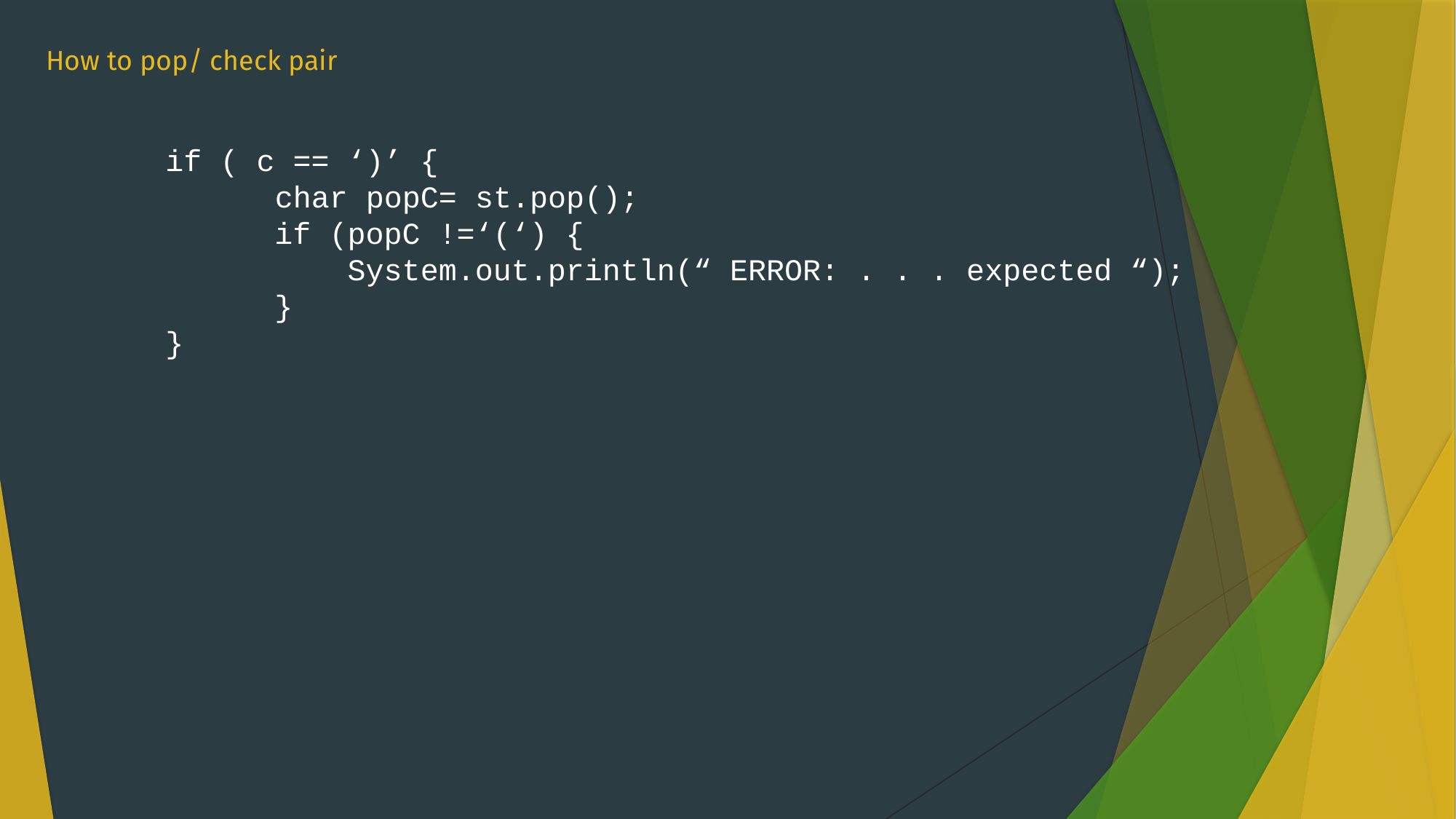

How to pop/ check pair
 if ( c == ‘)’ {
       char popC= st.pop();
       if (popC !=‘(‘) {
           System.out.println(“ ERROR: . . . expected “);
       }
 }